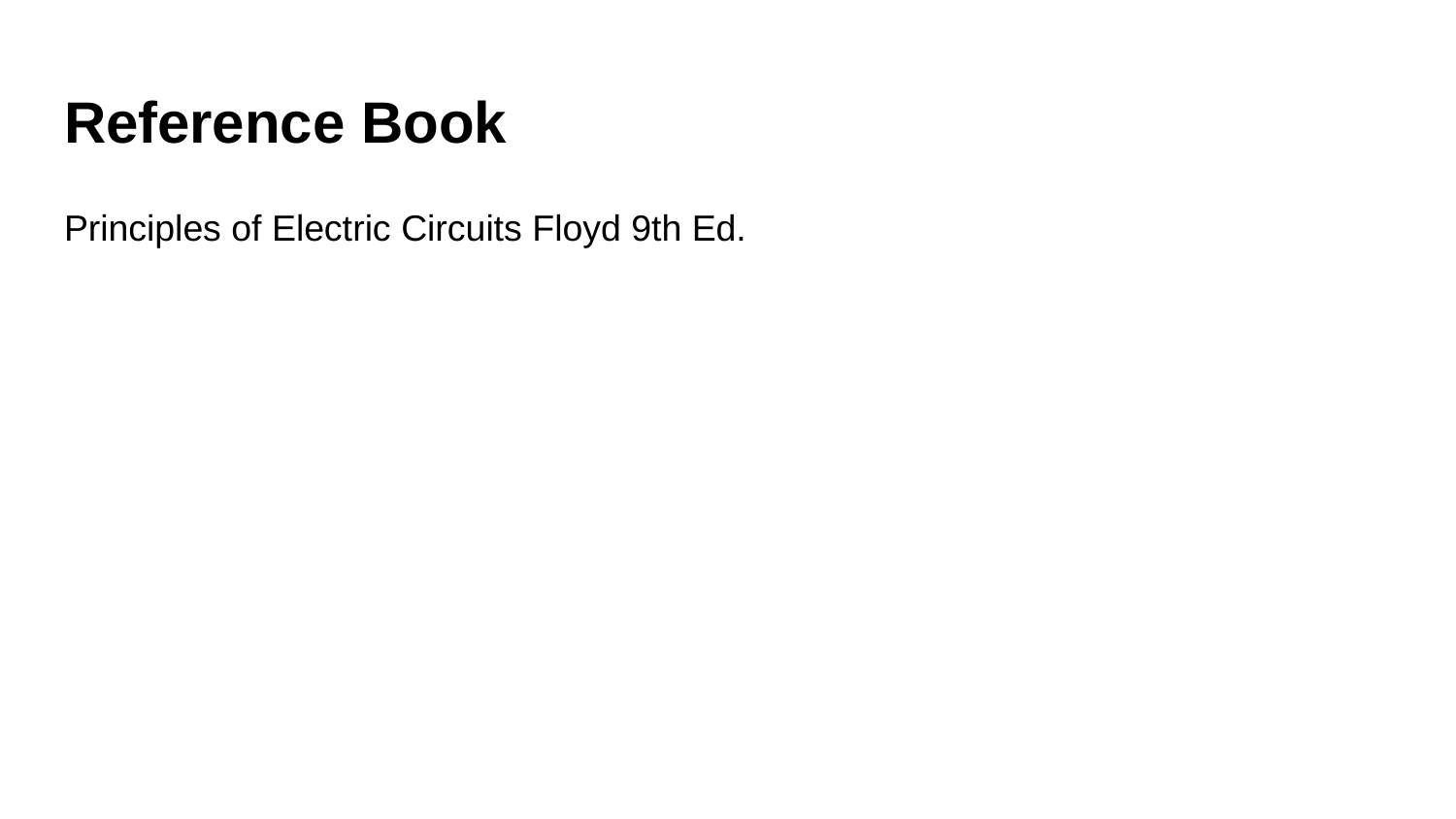

# Reference Book
Principles of Electric Circuits Floyd 9th Ed.